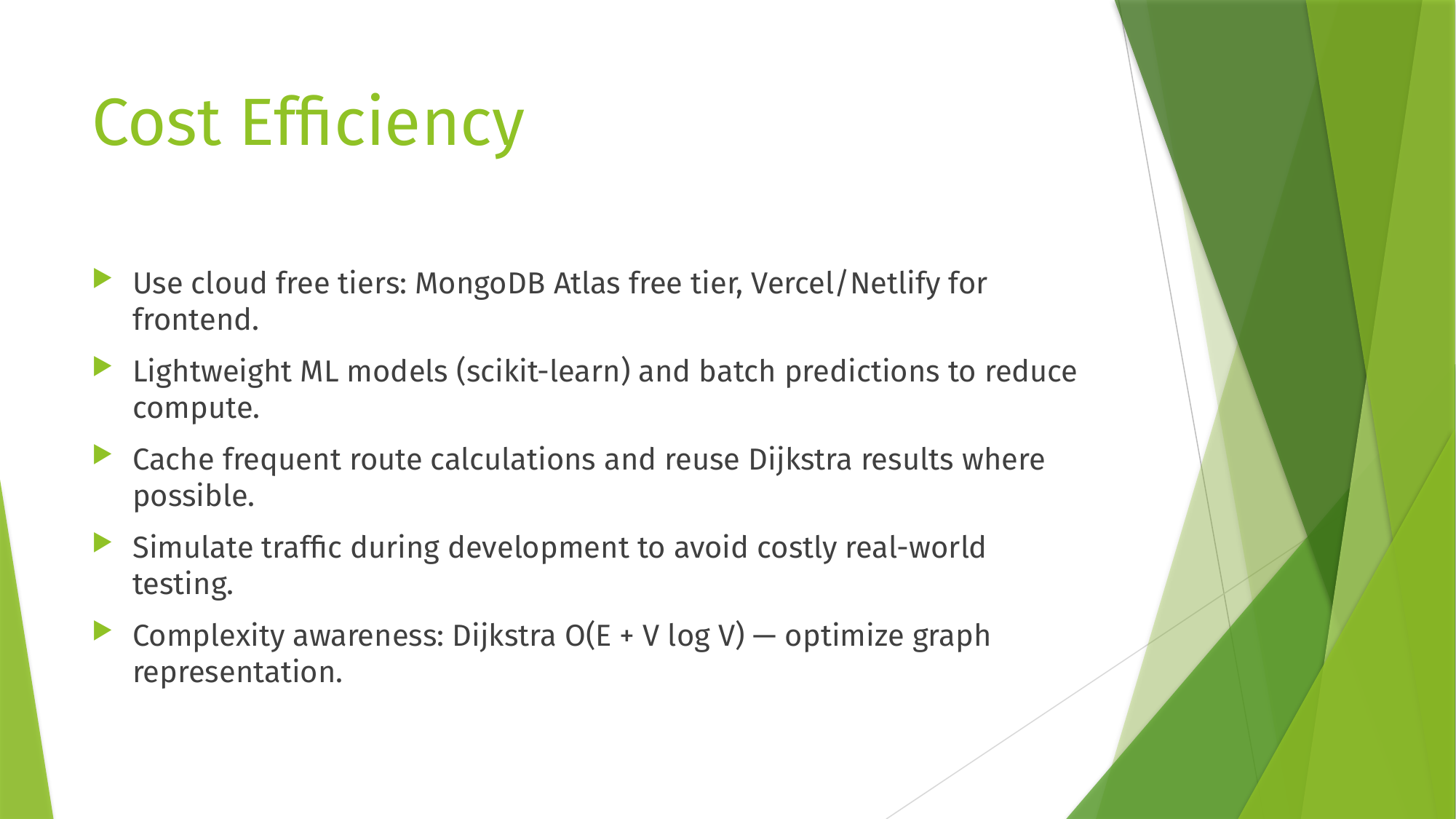

# Cost Efficiency
Use cloud free tiers: MongoDB Atlas free tier, Vercel/Netlify for frontend.
Lightweight ML models (scikit-learn) and batch predictions to reduce compute.
Cache frequent route calculations and reuse Dijkstra results where possible.
Simulate traffic during development to avoid costly real-world testing.
Complexity awareness: Dijkstra O(E + V log V) — optimize graph representation.